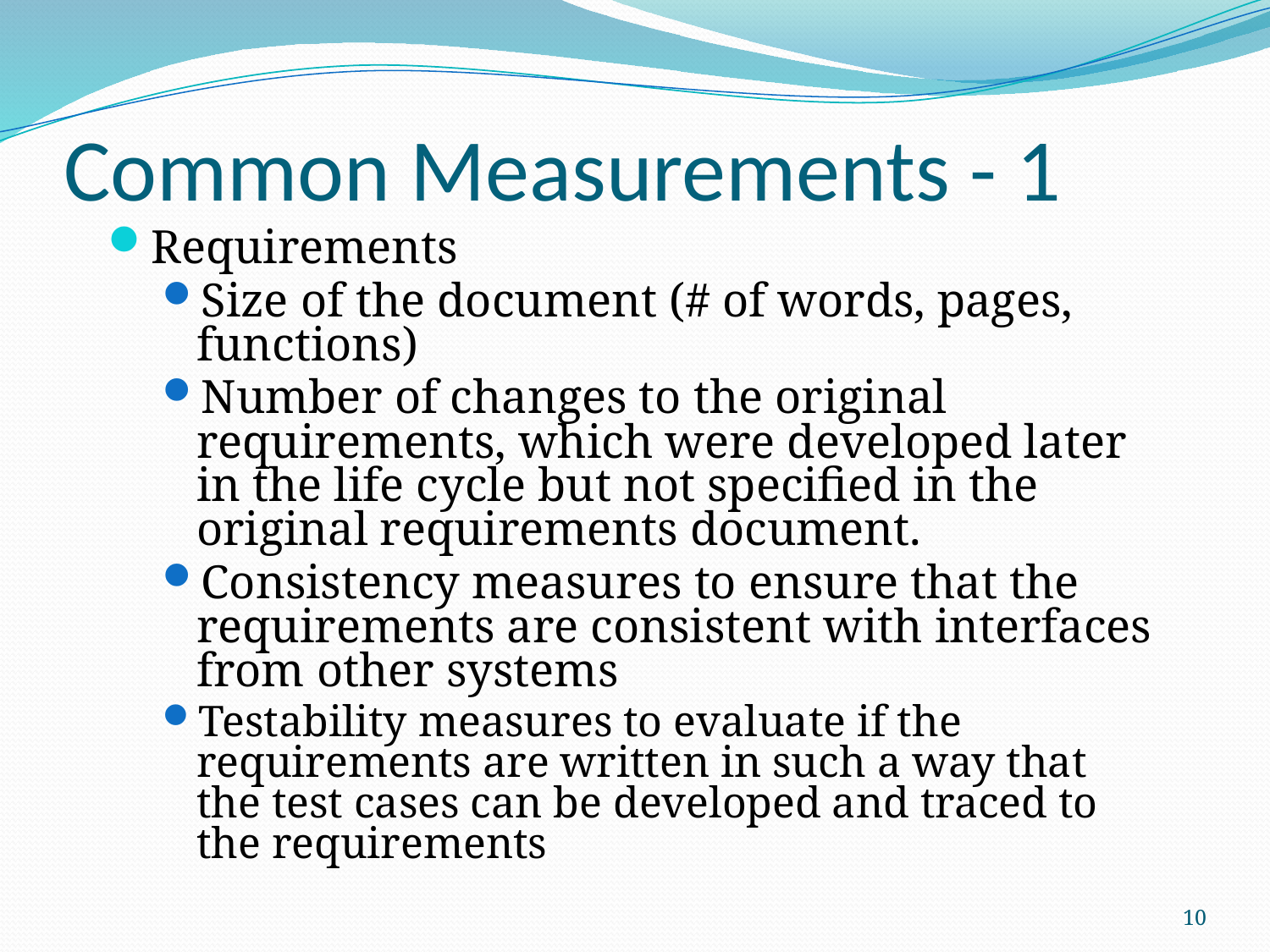

# Common Measurements - 1
Requirements
Size of the document (# of words, pages, functions)
Number of changes to the original requirements, which were developed later in the life cycle but not specified in the original requirements document.
Consistency measures to ensure that the requirements are consistent with interfaces from other systems
Testability measures to evaluate if the requirements are written in such a way that the test cases can be developed and traced to the requirements

10